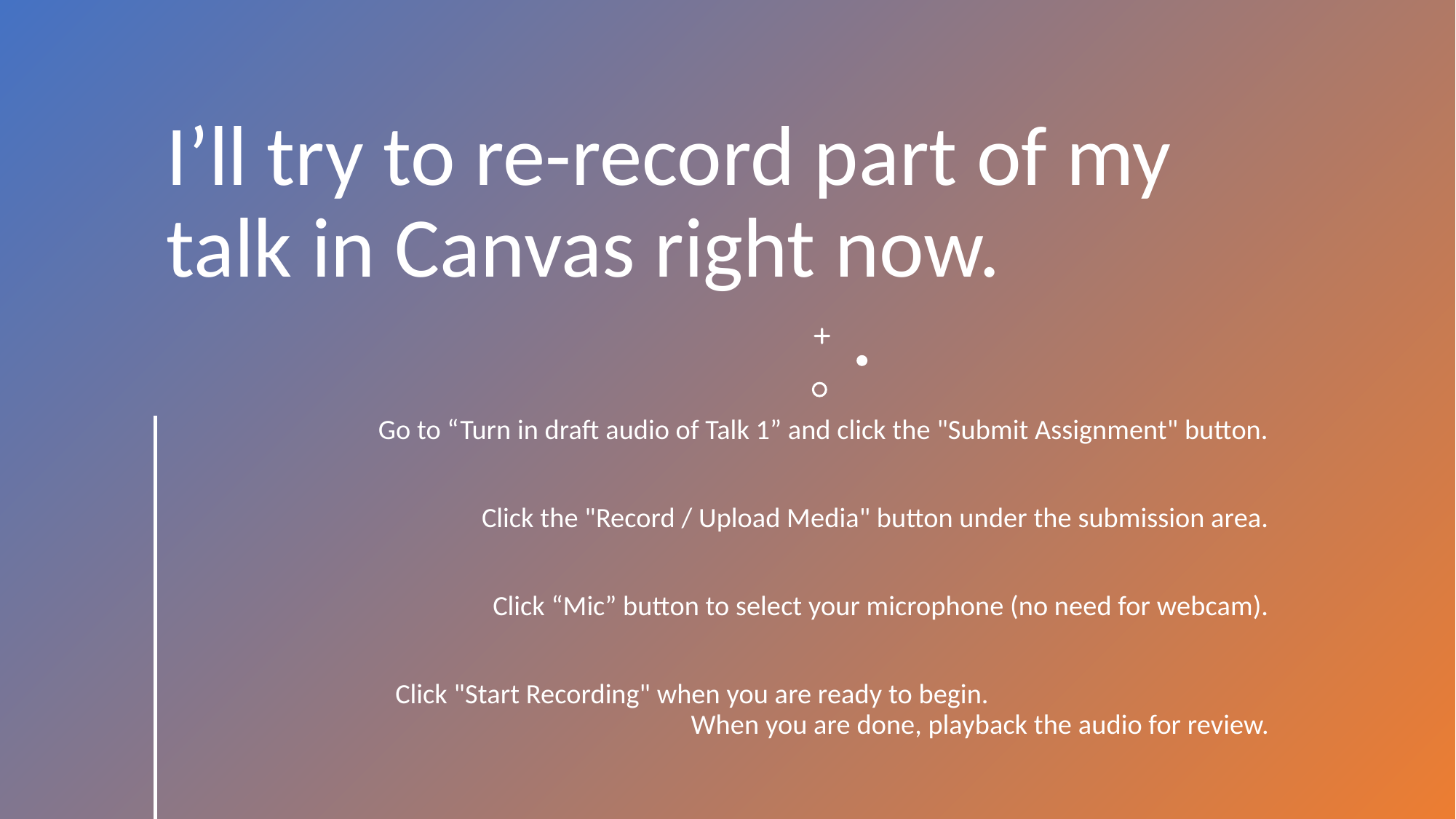

# I’ll try to re-record part of my talk in Canvas right now.

Go to “Turn in draft audio of Talk 1” and click the "Submit Assignment" button.

Click the "Record / Upload Media" button under the submission area.

Click “Mic” button to select your microphone (no need for webcam).

Click "Start Recording" when you are ready to begin.                                             When you are done, playback the audio for review.